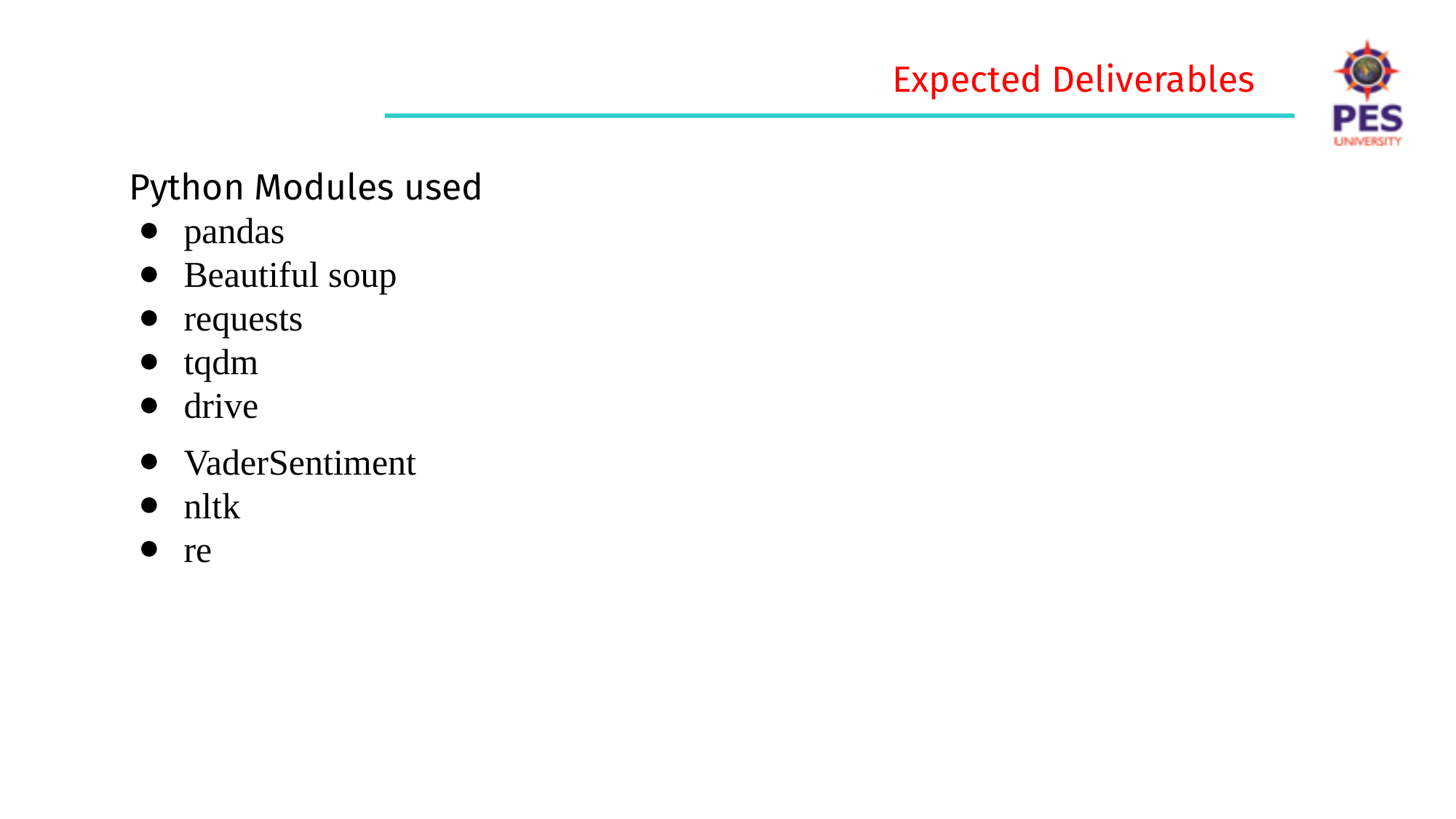

Expected Deliverables

Python Modules used
pandas
Beautiful soup
requests
tqdm
drive
VaderSentiment
nltk
re